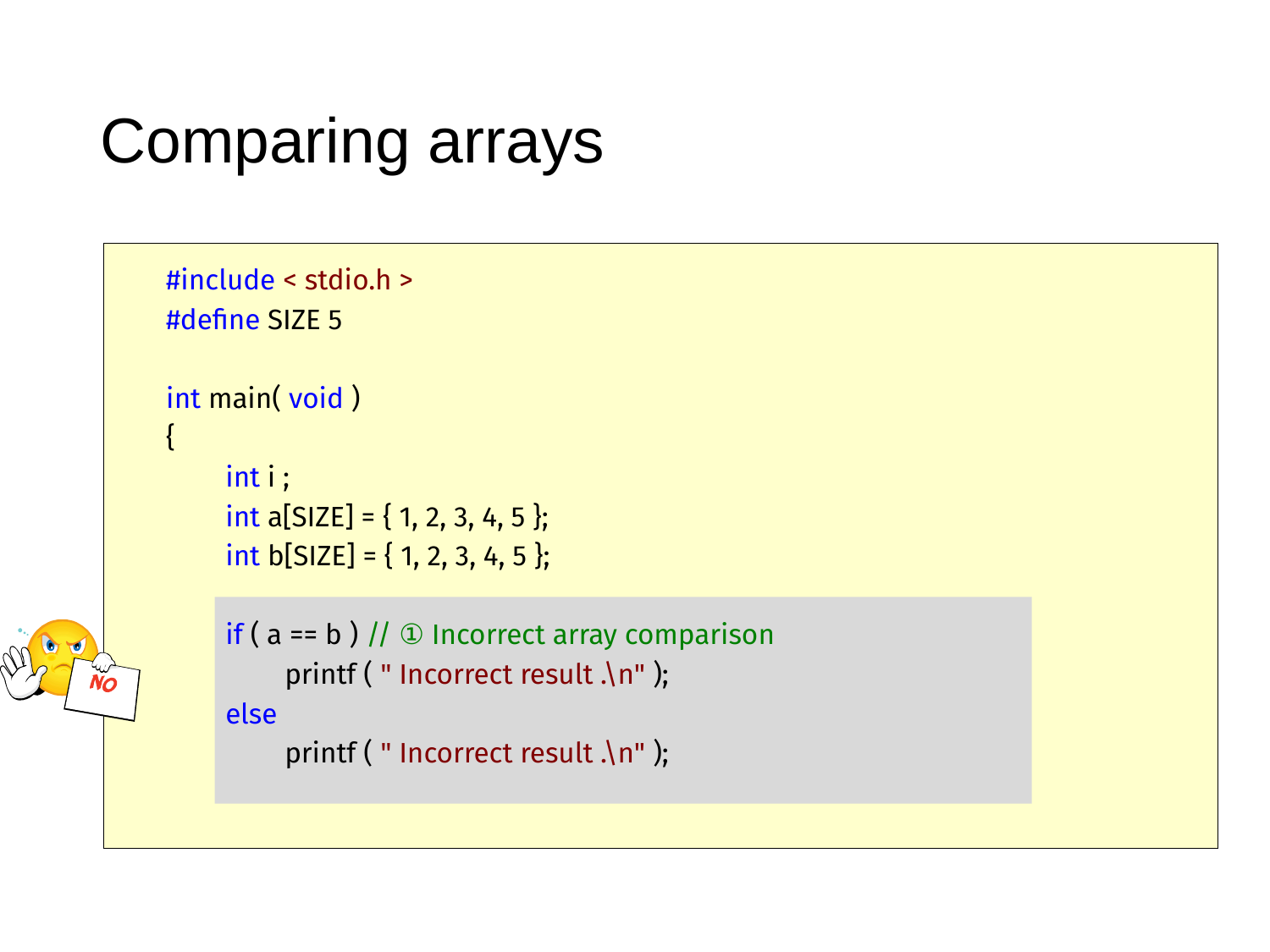

# Comparing arrays

#include < stdio.h >
#define SIZE 5

int main( void )
{
        int i ;
        int a[SIZE] = { 1, 2, 3, 4, 5 };
        int b[SIZE] = { 1, 2, 3, 4, 5 };

        if ( a == b ) // ① Incorrect array comparison
                printf ( " Incorrect result .\n" );
        else
                printf ( " Incorrect result .\n" );